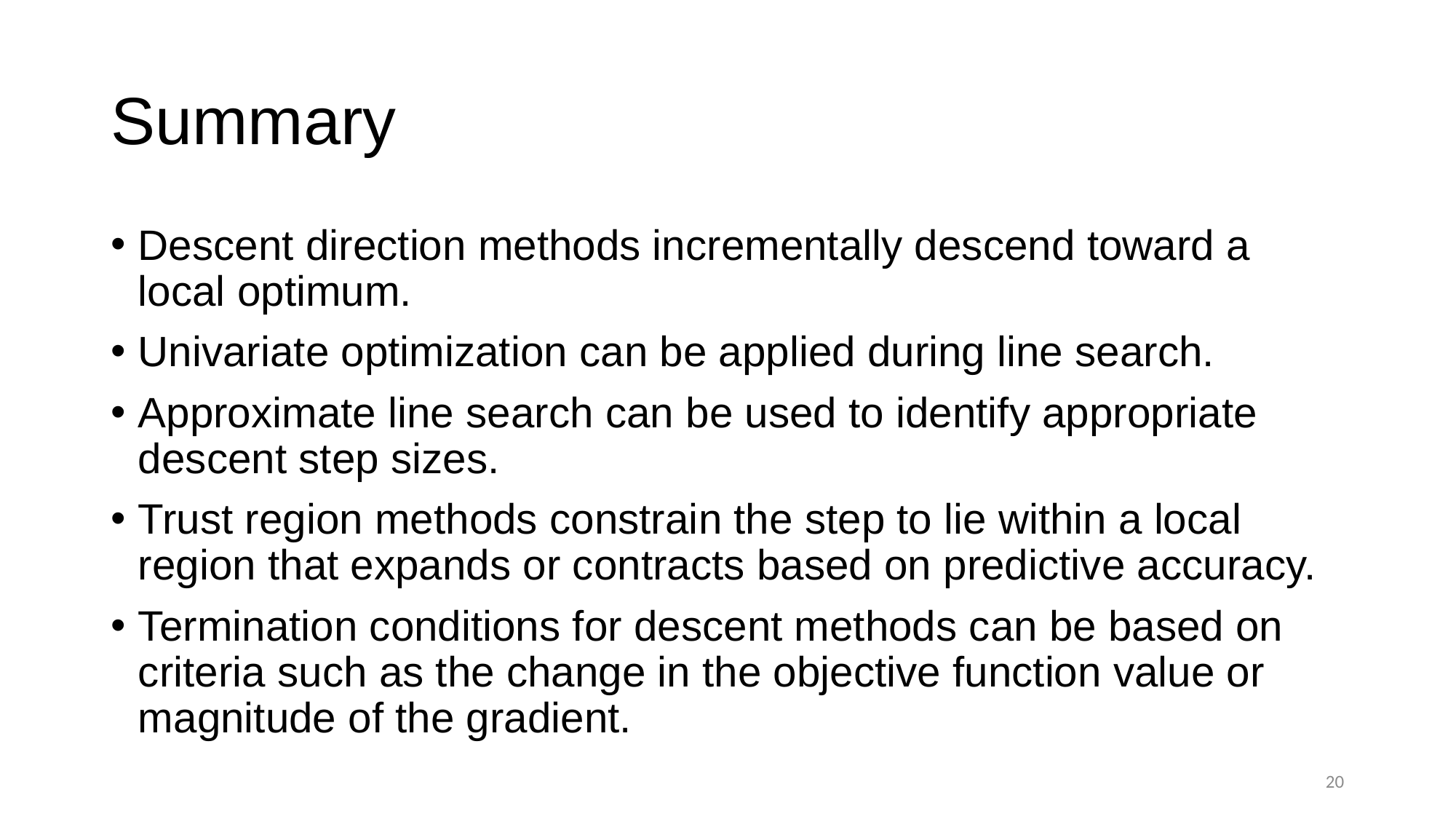

# Summary
Descent direction methods incrementally descend toward a local optimum.
Univariate optimization can be applied during line search.
Approximate line search can be used to identify appropriate descent step sizes.
Trust region methods constrain the step to lie within a local region that expands or contracts based on predictive accuracy.
Termination conditions for descent methods can be based on criteria such as the change in the objective function value or magnitude of the gradient.
20